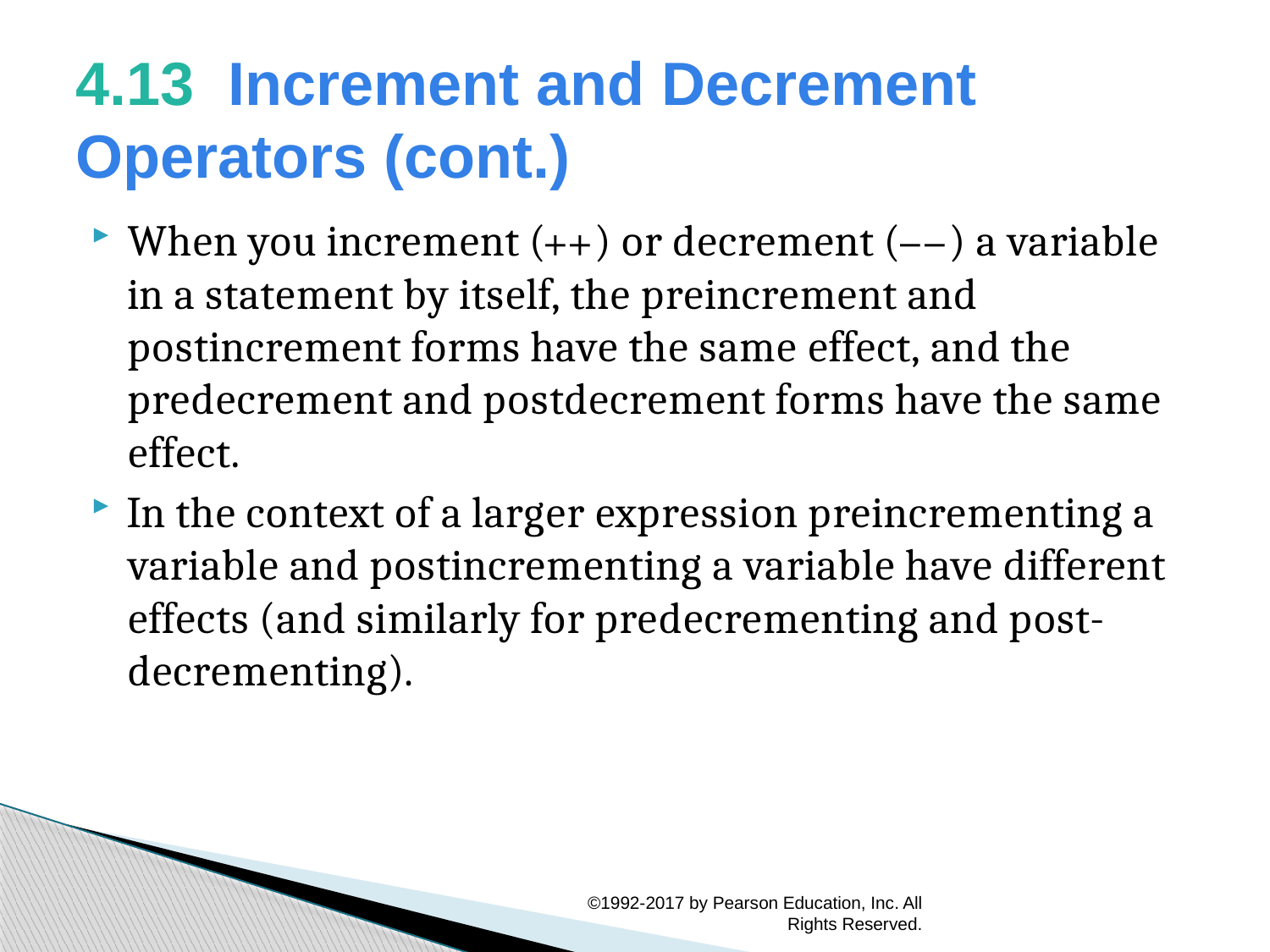

# 4.13  Increment and Decrement Operators (cont.)
When you increment (++) or decrement (--) a variable in a statement by itself, the preincrement and postincrement forms have the same effect, and the predecrement and postdecrement forms have the same effect.
In the context of a larger expression preincrementing a variable and postincrementing a variable have different effects (and similarly for predecrementing and post-decrementing).
©1992-2017 by Pearson Education, Inc. All Rights Reserved.